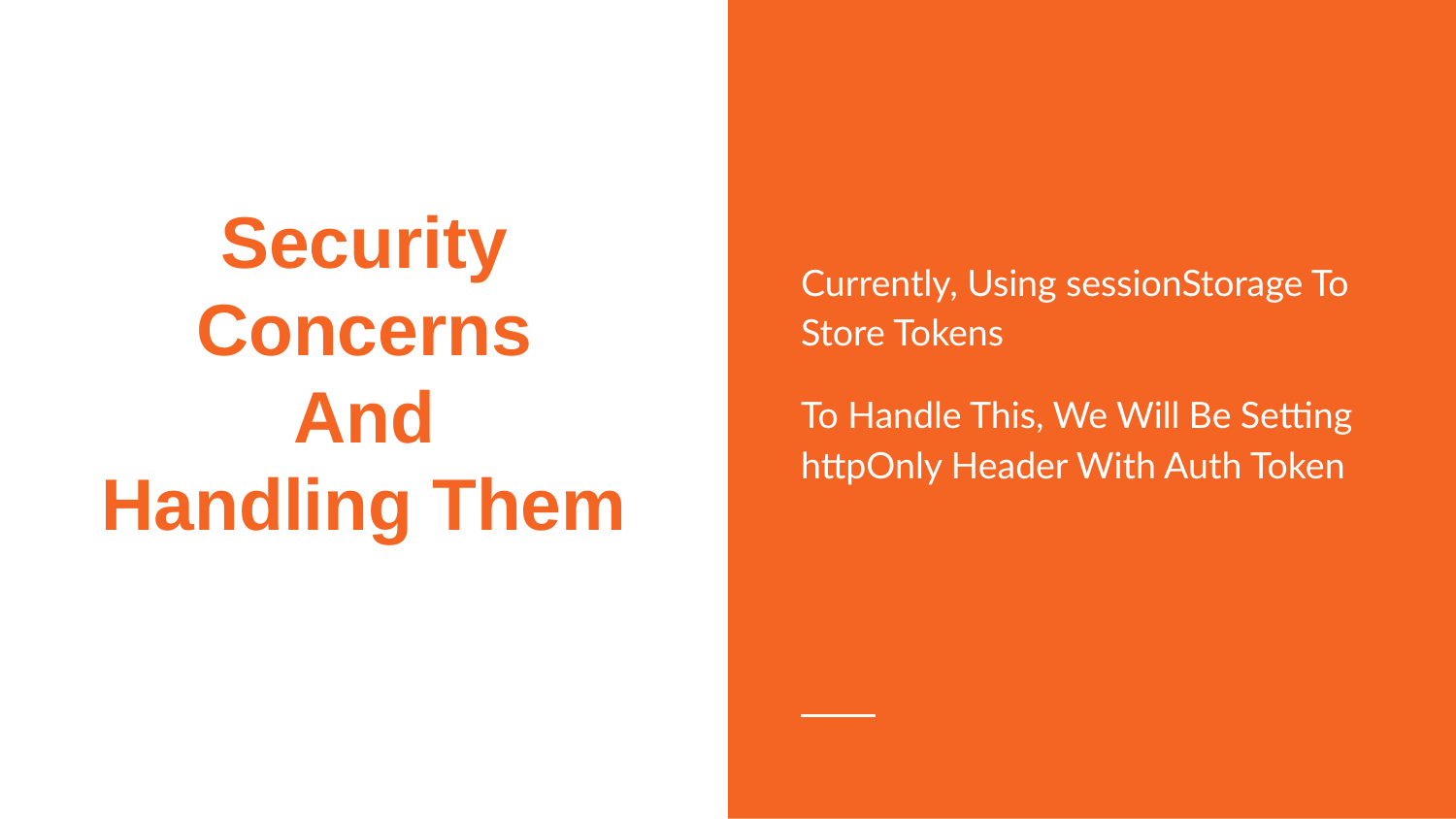

Currently, Using sessionStorage To Store Tokens
To Handle This, We Will Be Setting httpOnly Header With Auth Token
# Security
Concerns
And
Handling Them